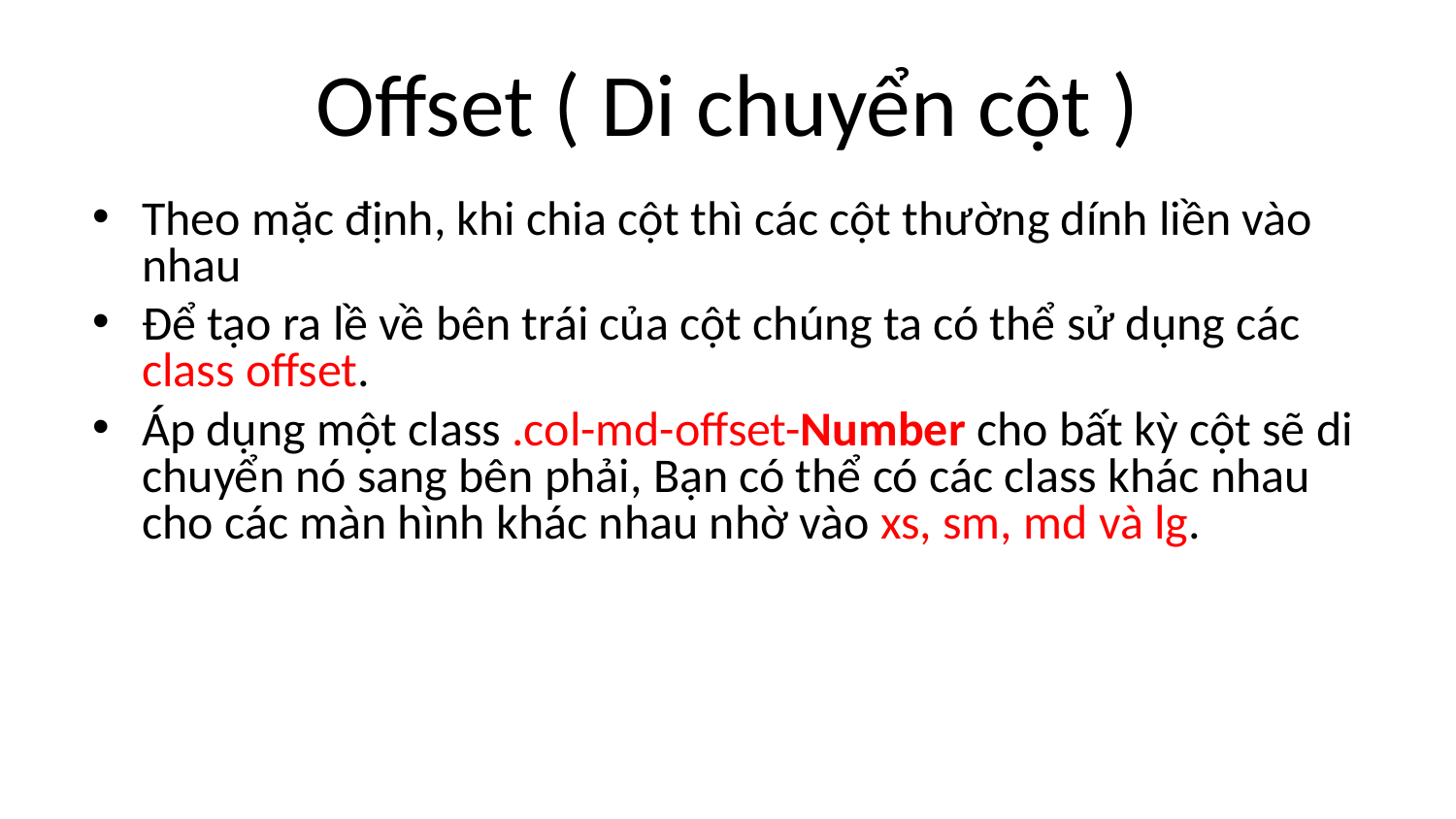

# Offset ( Di chuyển cột )
Theo mặc định, khi chia cột thì các cột thường dính liền vào nhau
Để tạo ra lề về bên trái của cột chúng ta có thể sử dụng các class offset.
Áp dụng một class .col-md-offset-Number cho bất kỳ cột sẽ di chuyển nó sang bên phải, Bạn có thể có các class khác nhau cho các màn hình khác nhau nhờ vào xs, sm, md và lg.